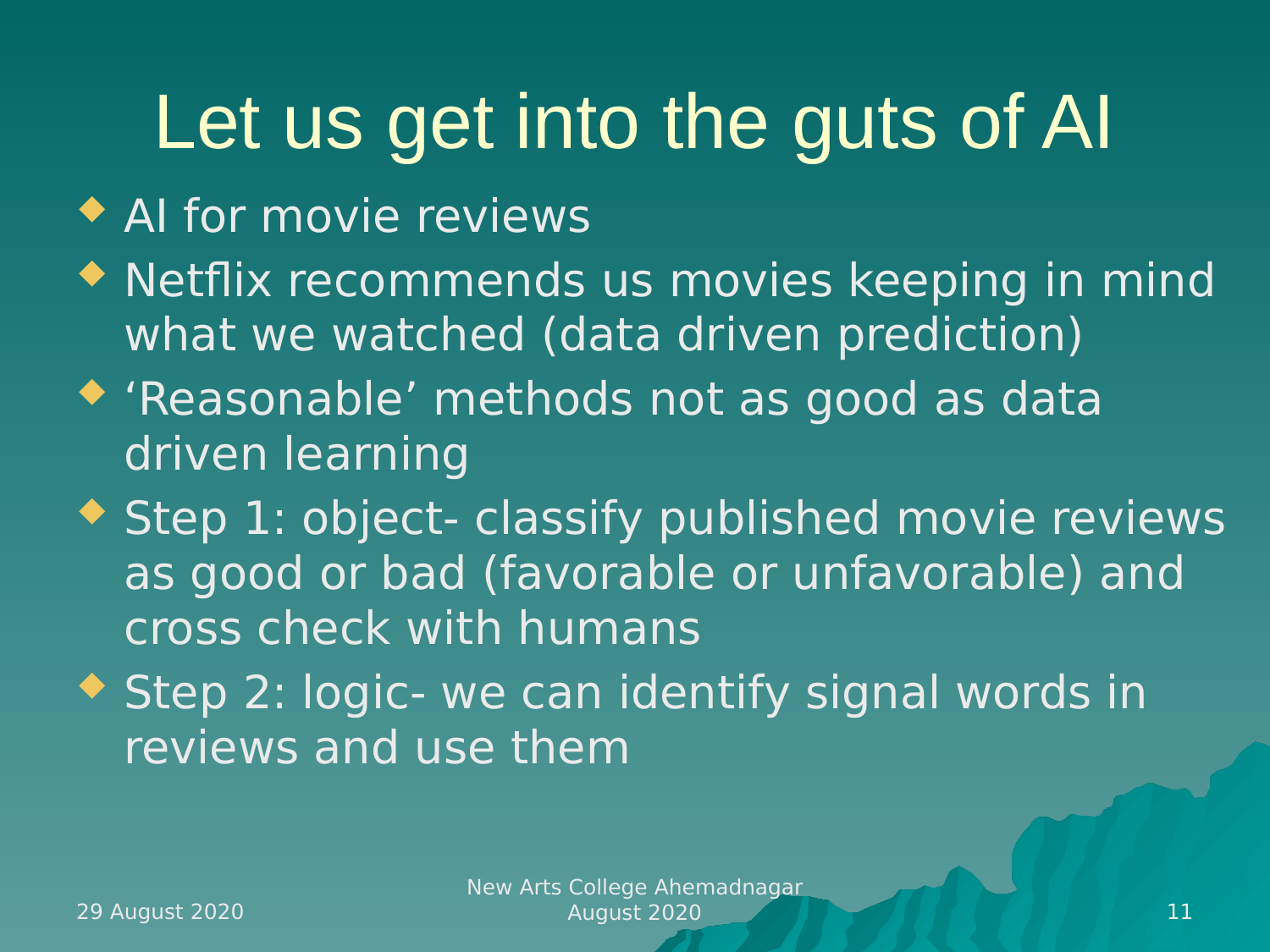

# Let us get into the guts of AI
AI for movie reviews
Netflix recommends us movies keeping in mind what we watched (data driven prediction)
‘Reasonable’ methods not as good as data driven learning
Step 1: object- classify published movie reviews as good or bad (favorable or unfavorable) and cross check with humans
Step 2: logic- we can identify signal words in reviews and use them

29 August 2020
11
New Arts College Ahemadnagar August 2020